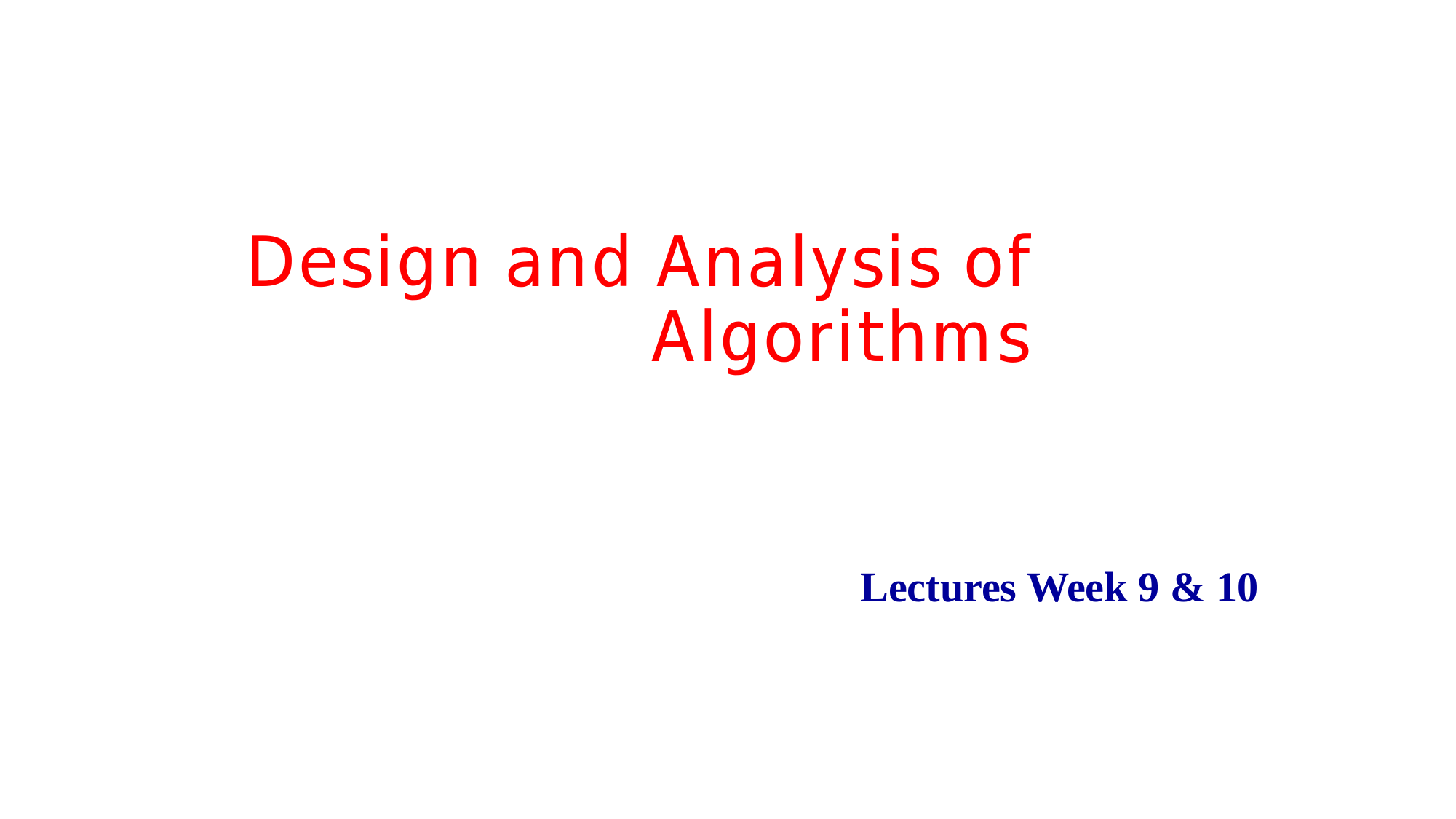

# Design and Analysis of Algorithms

Lectures Week 9 & 10